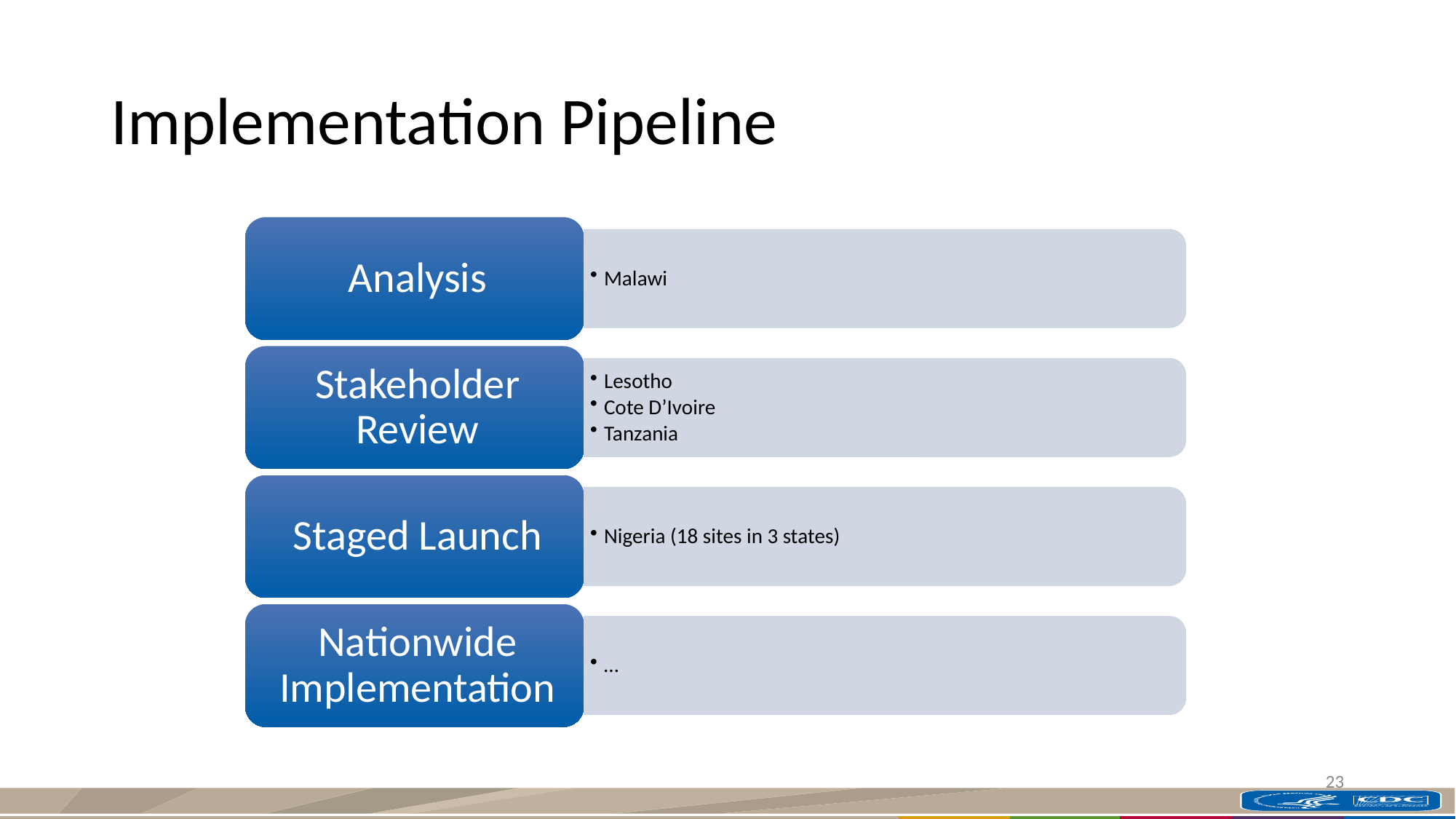

# Implementation Pipeline
Malawi
Analysis
Lesotho
Cote D’Ivoire
Tanzania
Stakeholder Review
Nigeria (18 sites in 3 states)
Staged Launch
…
Nationwide Implementation

23